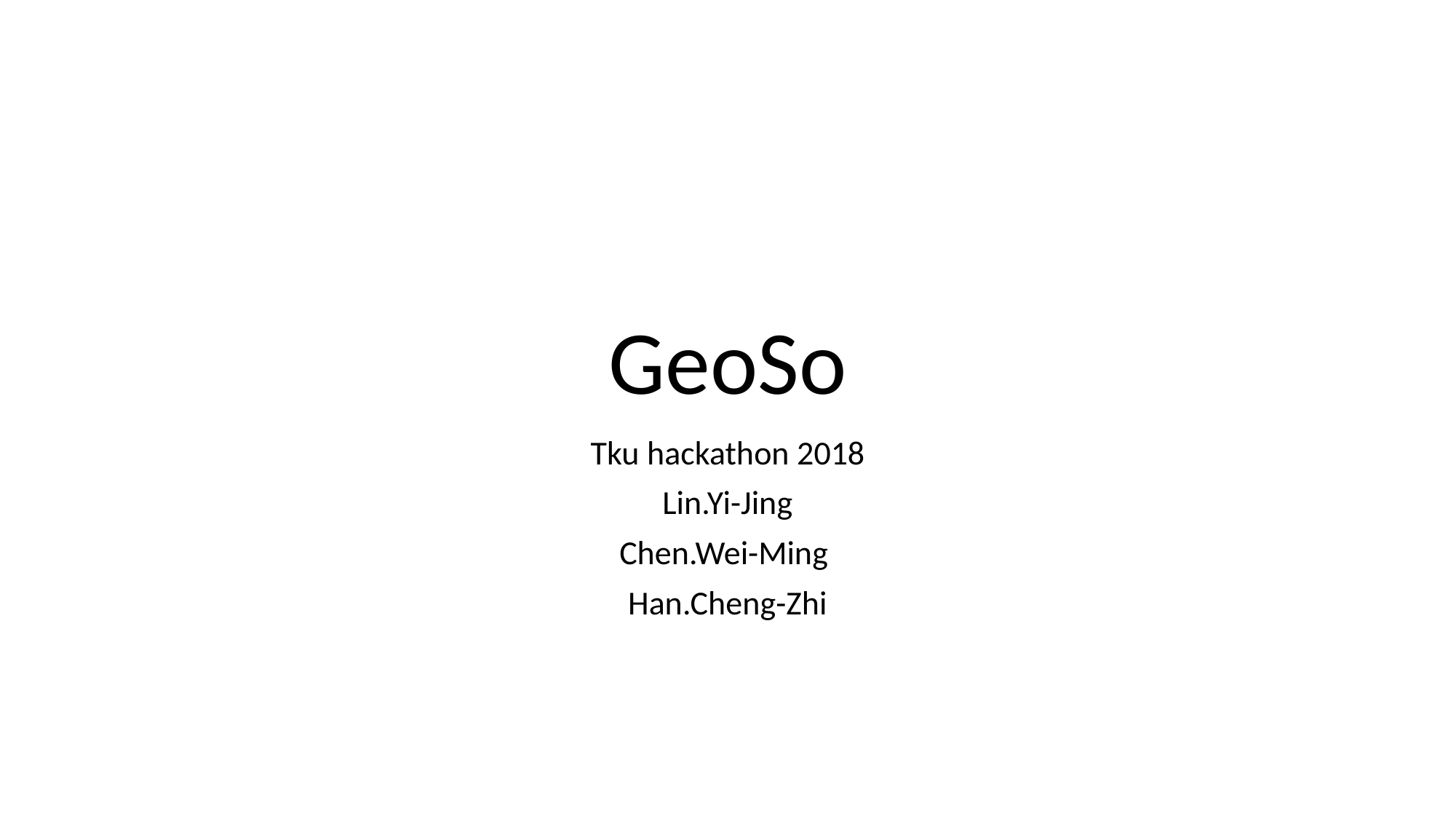

# GeoSo
Tku hackathon 2018
 Lin.Yi-Jing
Chen.Wei-Ming
Han.Cheng-Zhi